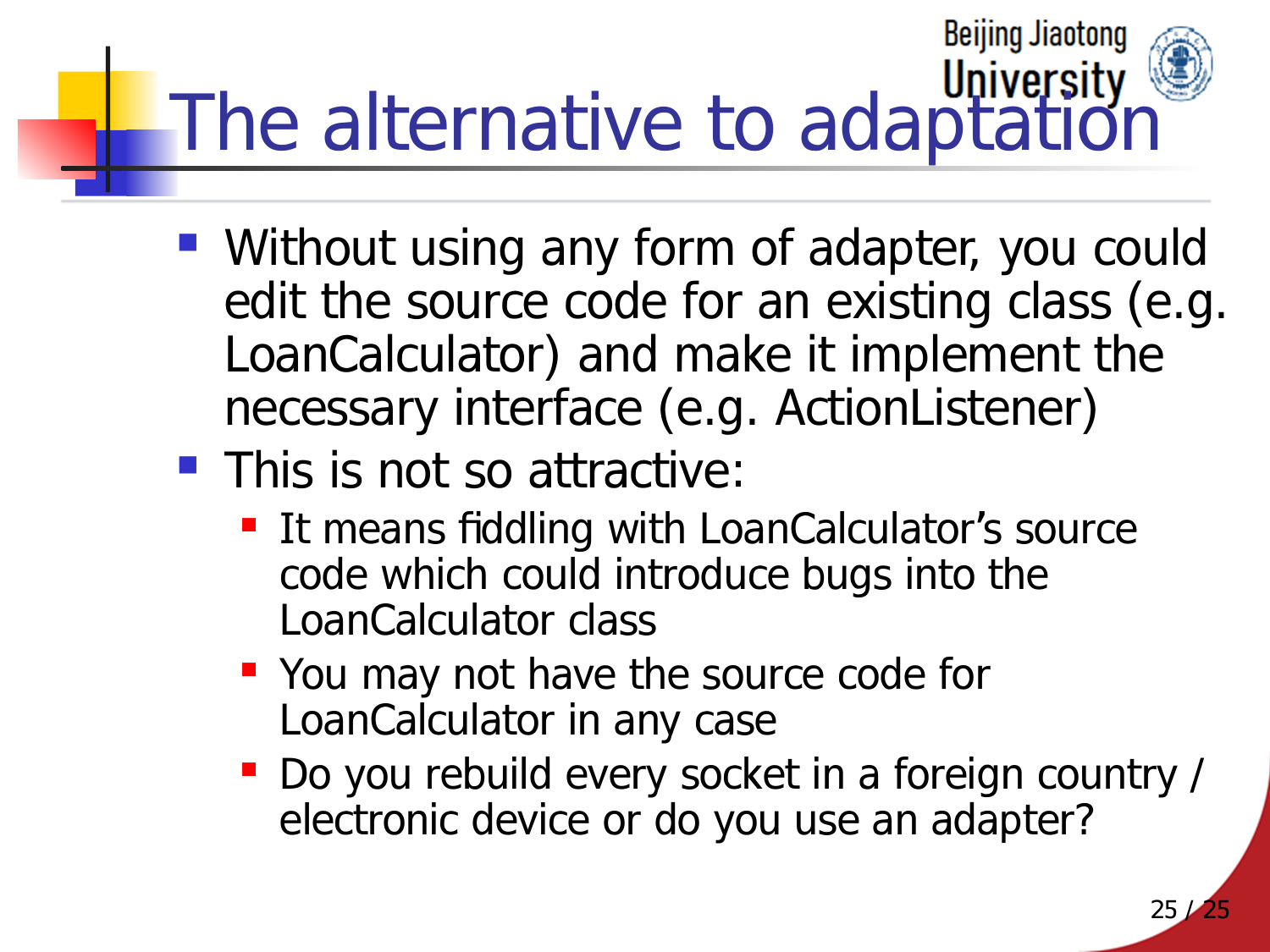

# The alternative to adaptation
Without using any form of adapter, you could edit the source code for an existing class (e.g. LoanCalculator) and make it implement the necessary interface (e.g. ActionListener)
This is not so attractive:
It means fiddling with LoanCalculator’s source code which could introduce bugs into the LoanCalculator class
You may not have the source code for LoanCalculator in any case
Do you rebuild every socket in a foreign country / electronic device or do you use an adapter?
25